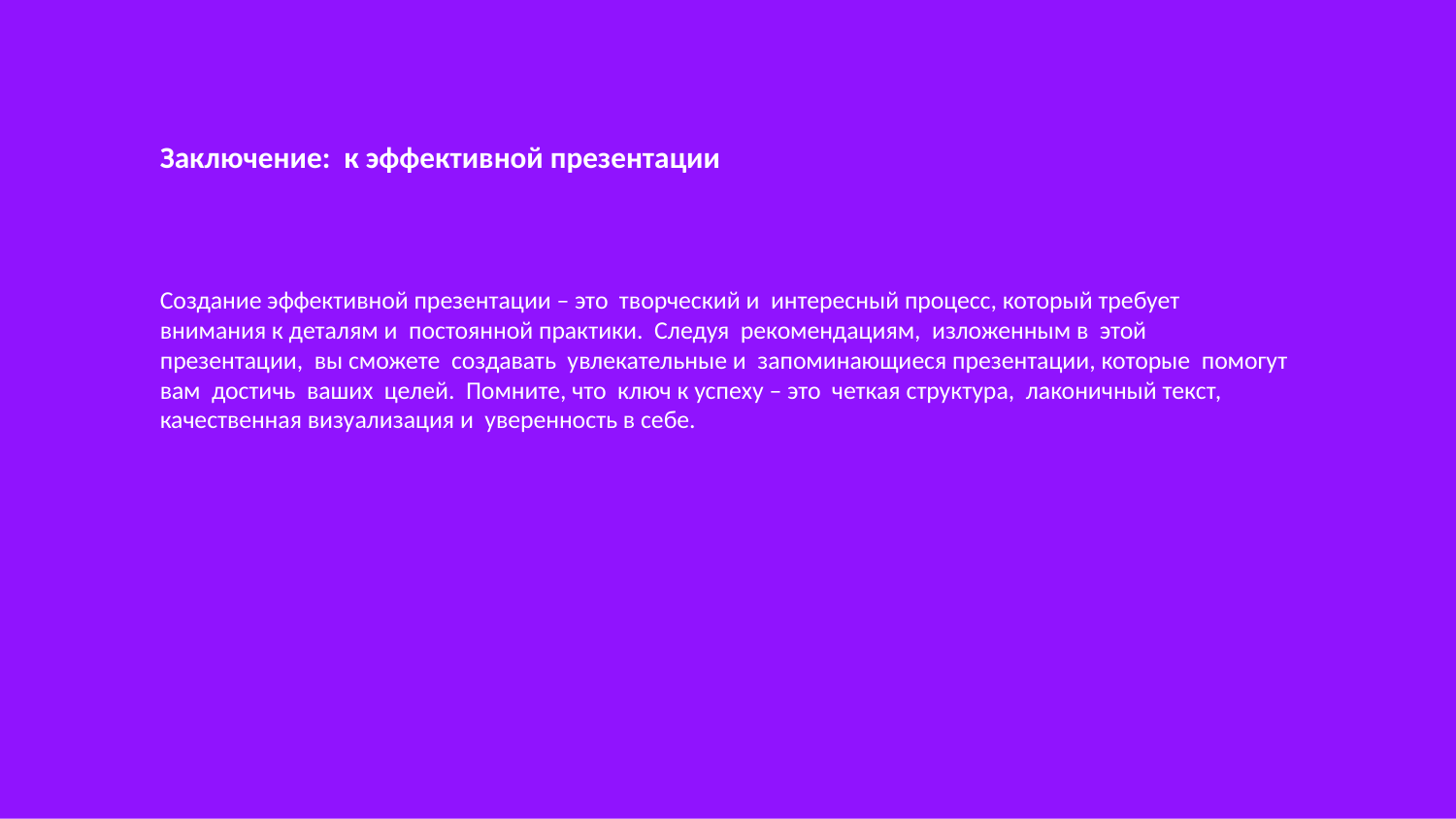

Заключение:  к эффективной презентации
Создание эффективной презентации – это  творческий и  интересный процесс, который требует  внимания к деталям и  постоянной практики.  Следуя  рекомендациям,  изложенным в  этой презентации,  вы сможете  создавать  увлекательные и  запоминающиеся презентации, которые  помогут вам  достичь  ваших  целей.  Помните, что  ключ к успеху – это  четкая структура,  лаконичный текст,  качественная визуализация и  уверенность в себе.